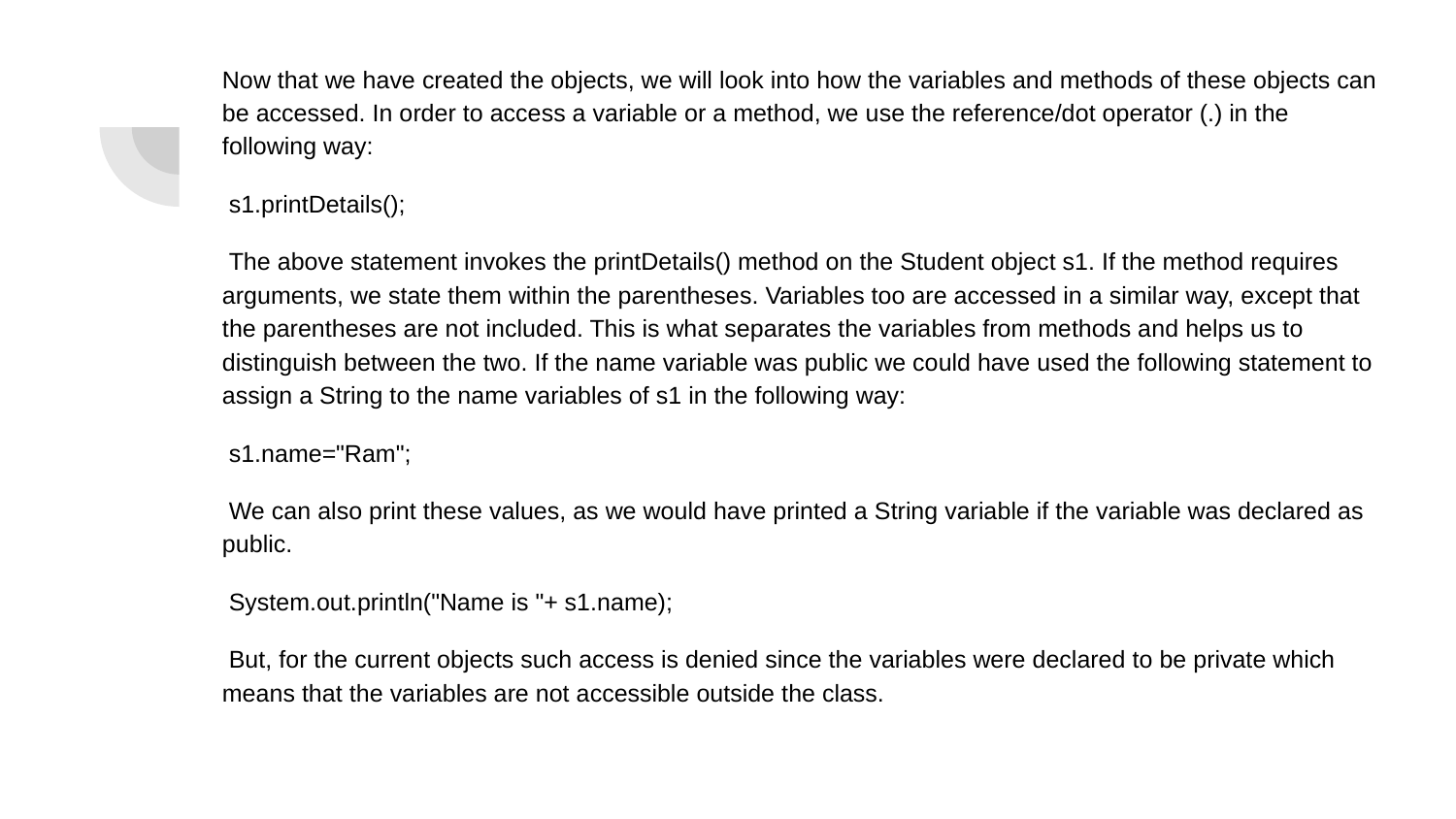

Now that we have created the objects, we will look into how the variables and methods of these objects can be accessed. In order to access a variable or a method, we use the reference/dot operator (.) in the following way:
 s1.printDetails();
 The above statement invokes the printDetails() method on the Student object s1. If the method requires arguments, we state them within the parentheses. Variables too are accessed in a similar way, except that the parentheses are not included. This is what separates the variables from methods and helps us to distinguish between the two. If the name variable was public we could have used the following statement to assign a String to the name variables of s1 in the following way:
 s1.name="Ram";
 We can also print these values, as we would have printed a String variable if the variable was declared as public.
 System.out.println("Name is "+ s1.name);
 But, for the current objects such access is denied since the variables were declared to be private which means that the variables are not accessible outside the class.